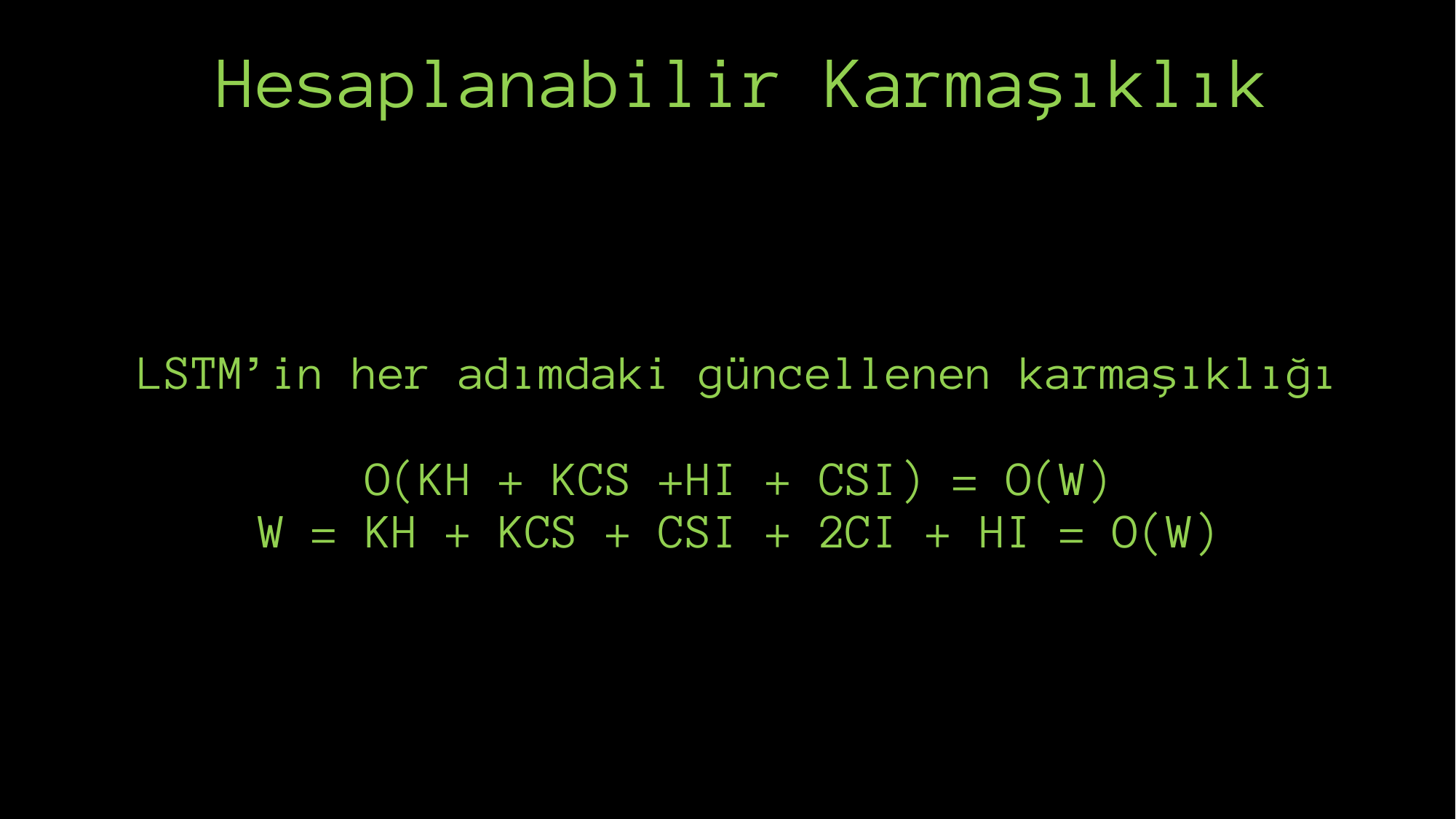

Hesaplanabilir Karmaşıklık

# LSTM’in her adımdaki güncellenen karmaşıklığı O(KH + KCS +HI + CSI) = O(W) W = KH + KCS + CSI + 2CI + HI = O(W)